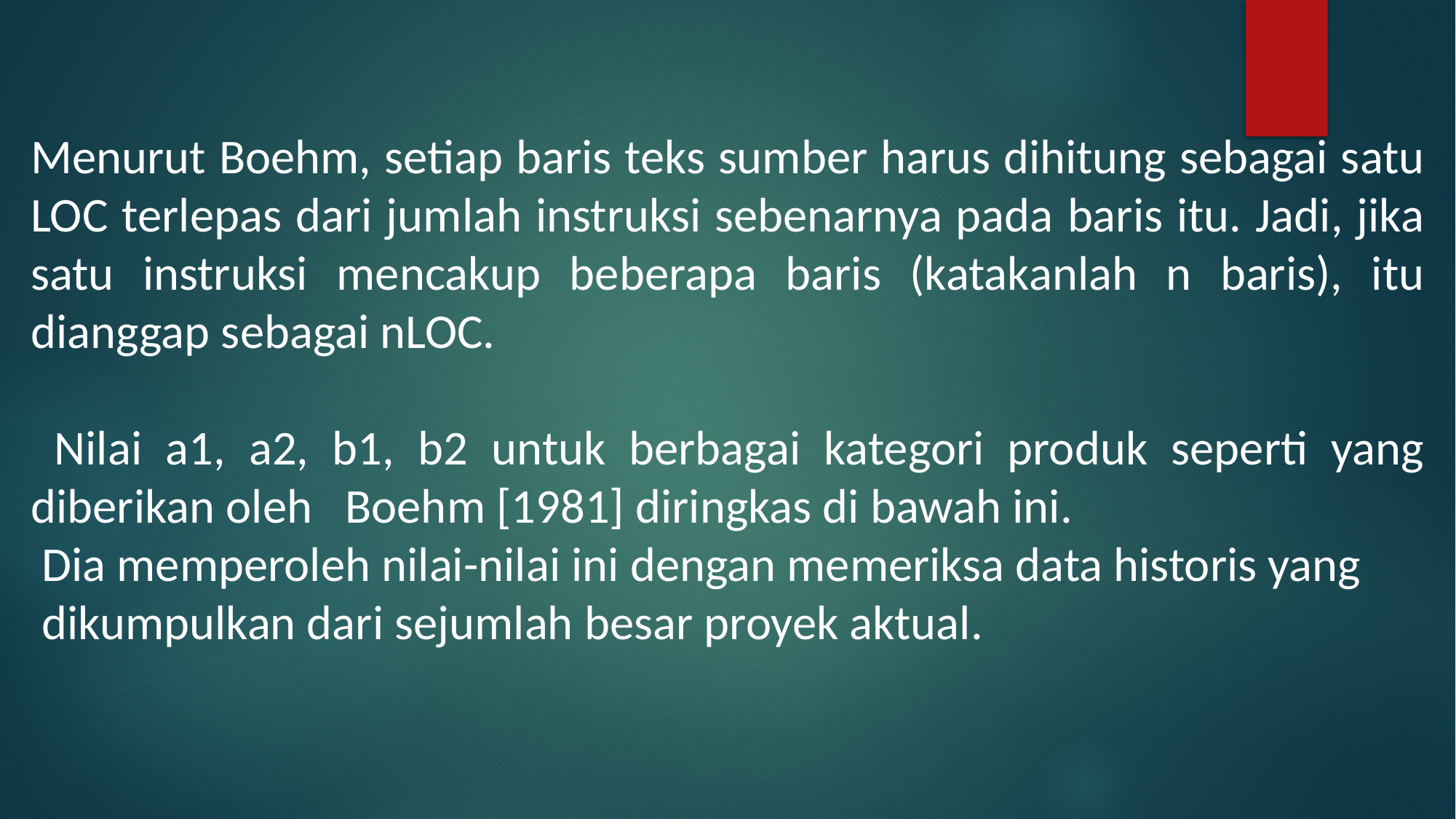

Menurut Boehm, setiap baris teks sumber harus dihitung sebagai satu LOC terlepas dari jumlah instruksi sebenarnya pada baris itu. Jadi, jika satu instruksi mencakup beberapa baris (katakanlah n baris), itu dianggap sebagai nLOC.

 Nilai a1, a2, b1, b2 untuk berbagai kategori produk seperti yang diberikan oleh   Boehm [1981] diringkas di bawah ini.
 Dia memperoleh nilai-nilai ini dengan memeriksa data historis yang
 dikumpulkan dari sejumlah besar proyek aktual.